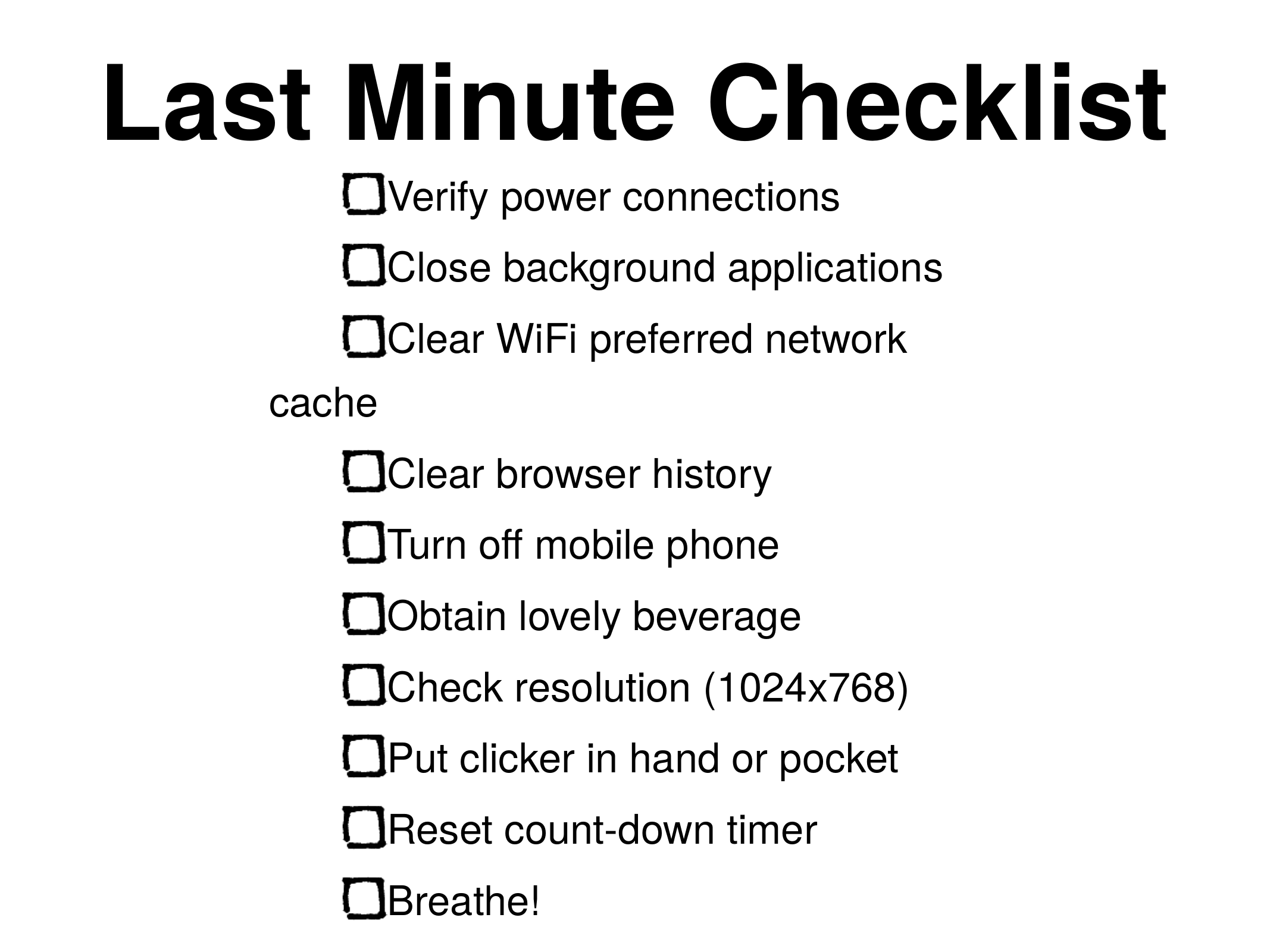

# Last Minute Checklist
Verify power connections
Close background applications
Clear WiFi preferred network cache
Clear browser history
Turn off mobile phone
Obtain lovely beverage
Check resolution (1024x768)
Put clicker in hand or pocket
Reset count-down timer
Breathe!